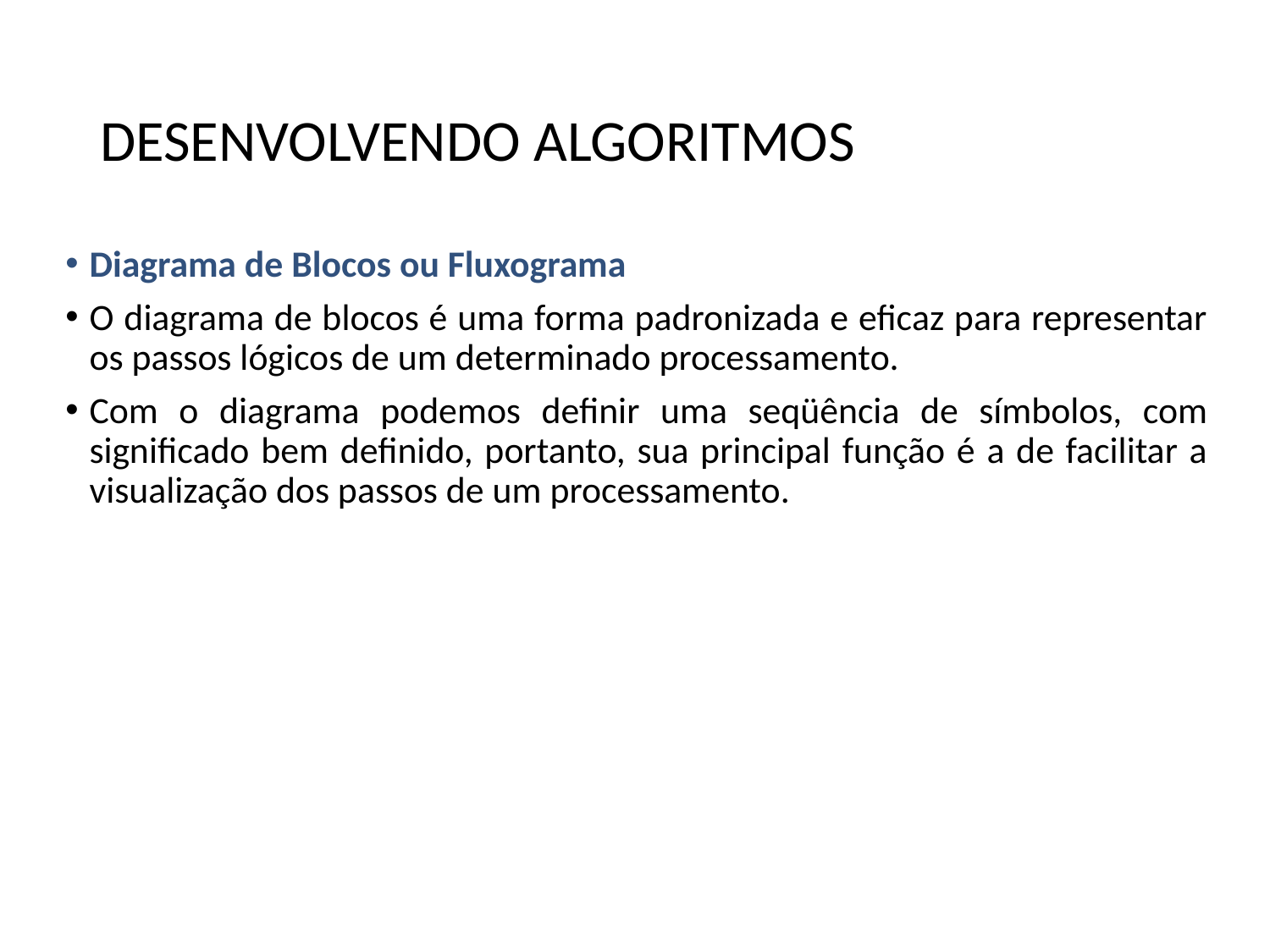

# DESENVOLVENDO ALGORITMOS
Diagrama de Blocos ou Fluxograma
O diagrama de blocos é uma forma padronizada e eficaz para representar os passos lógicos de um determinado processamento.
Com o diagrama podemos definir uma seqüência de símbolos, com significado bem definido, portanto, sua principal função é a de facilitar a visualização dos passos de um processamento.